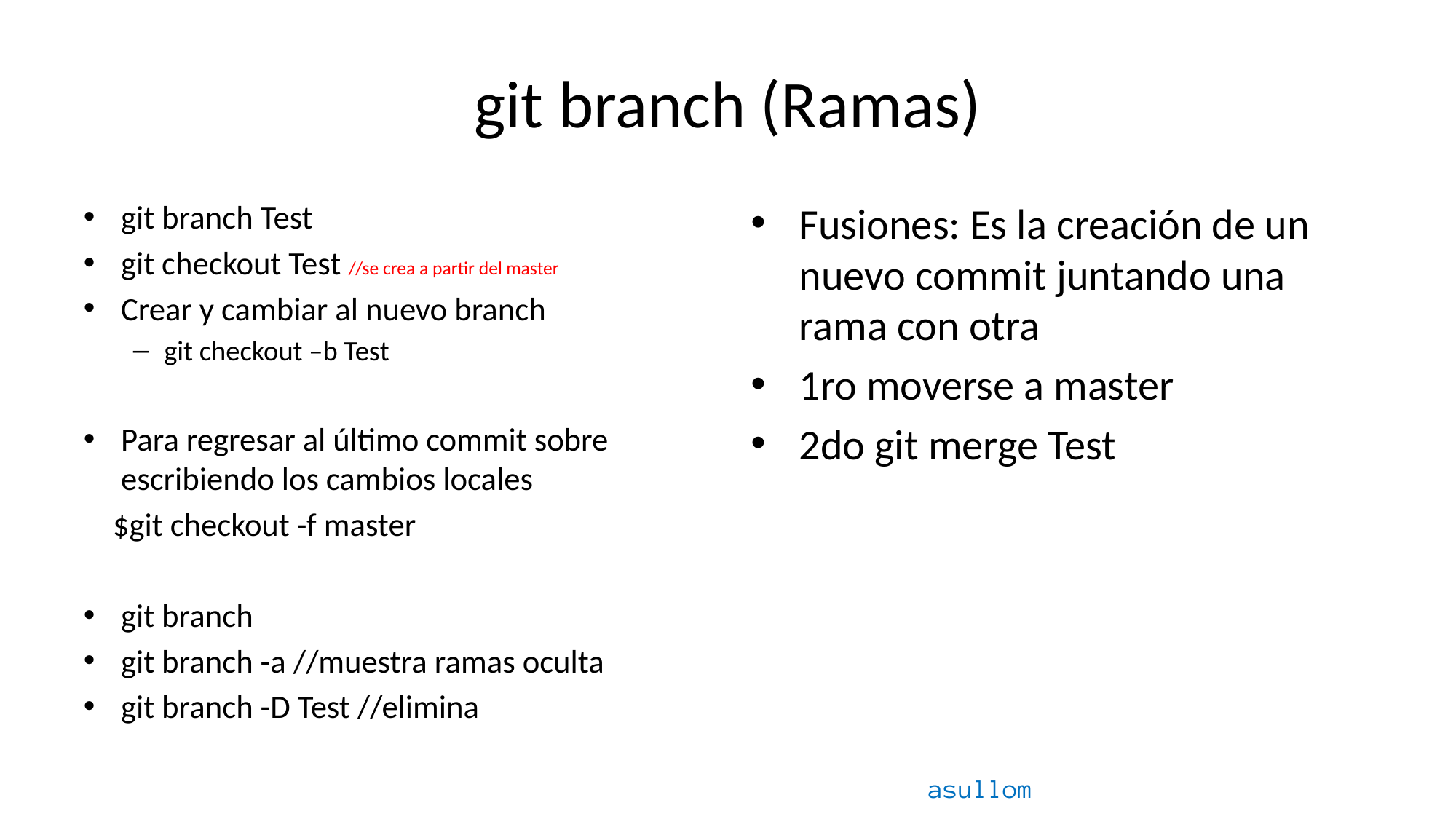

# git branch (Ramas)
git branch Test
git checkout Test //se crea a partir del master
Crear y cambiar al nuevo branch
git checkout –b Test

Para regresar al último commit sobre escribiendo los cambios locales
    $git checkout -f master

git branch
git branch -a //muestra ramas oculta
git branch -D Test //elimina

Fusiones: Es la creación de un nuevo commit juntando una rama con otra
1ro moverse a master
2do git merge Test